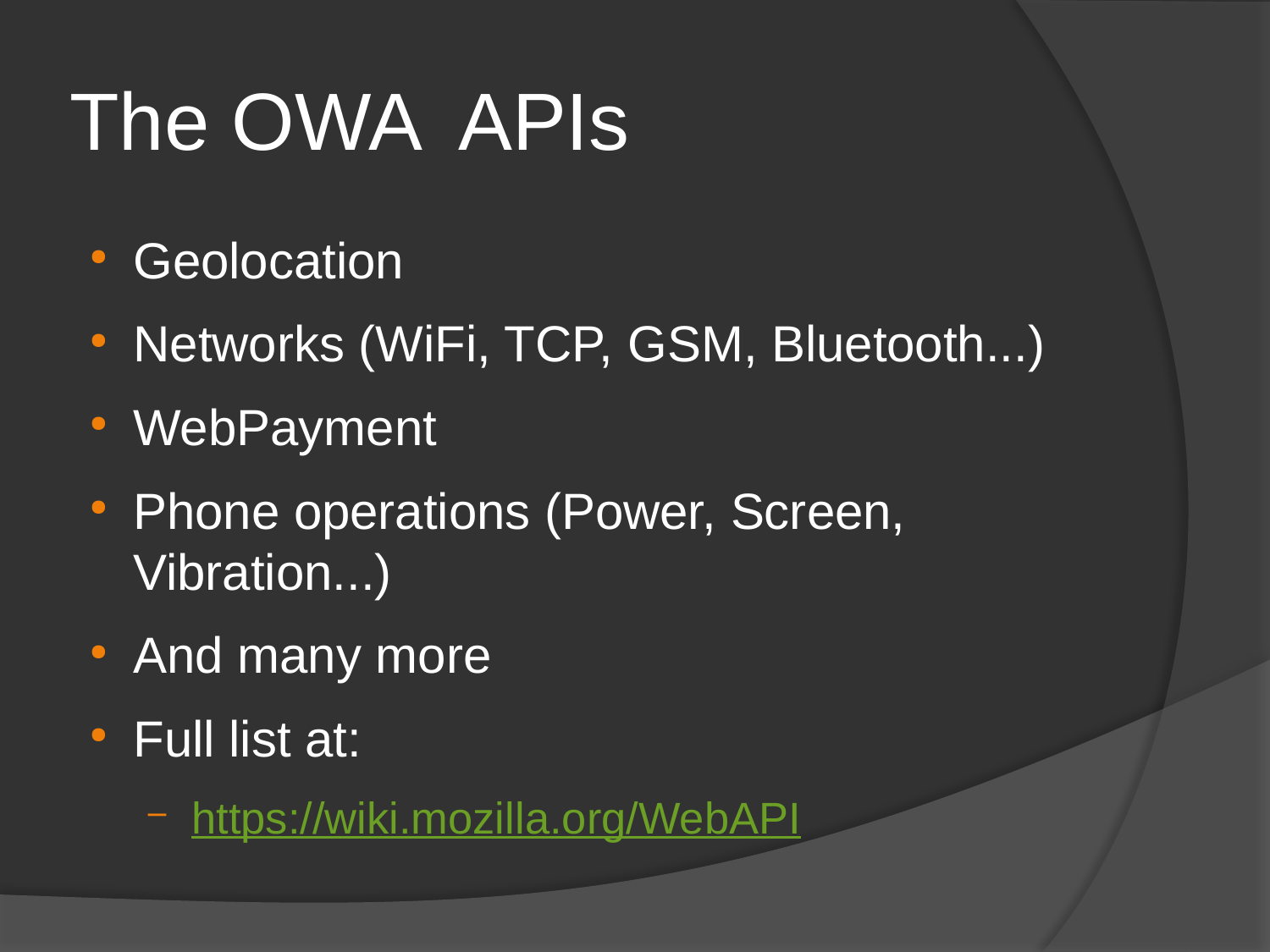

The OWA  APIs
Geolocation
Networks (WiFi, TCP, GSM, Bluetooth...)
WebPayment
Phone operations (Power, Screen, Vibration...)
And many more
Full list at:
https://wiki.mozilla.org/WebAPI